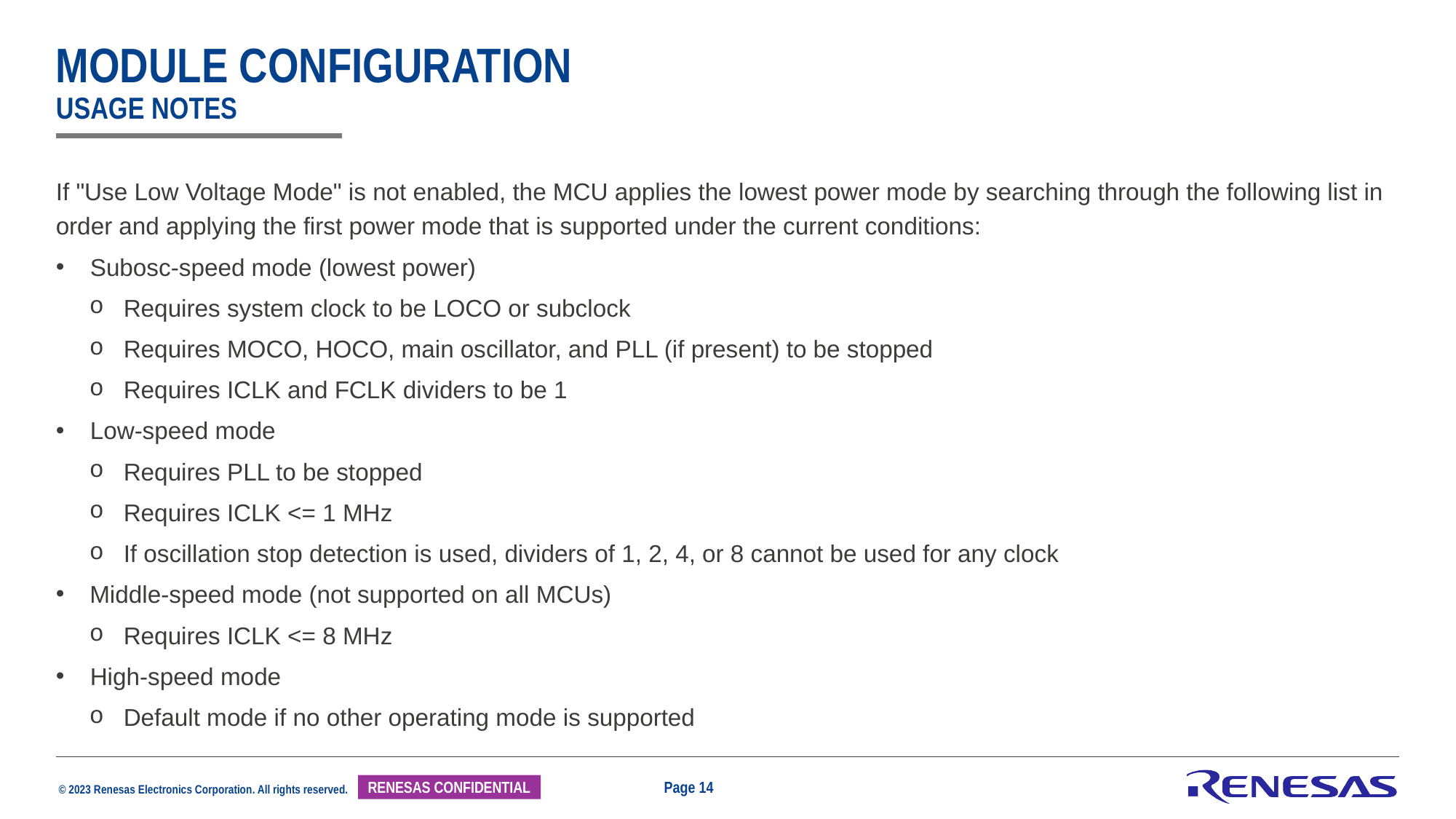

# Module Configuration usage notes
If "Use Low Voltage Mode" is not enabled, the MCU applies the lowest power mode by searching through the following list in order and applying the first power mode that is supported under the current conditions:
Subosc-speed mode (lowest power)
Requires system clock to be LOCO or subclock
Requires MOCO, HOCO, main oscillator, and PLL (if present) to be stopped
Requires ICLK and FCLK dividers to be 1
Low-speed mode
Requires PLL to be stopped
Requires ICLK <= 1 MHz
If oscillation stop detection is used, dividers of 1, 2, 4, or 8 cannot be used for any clock
Middle-speed mode (not supported on all MCUs)
Requires ICLK <= 8 MHz
High-speed mode
Default mode if no other operating mode is supported